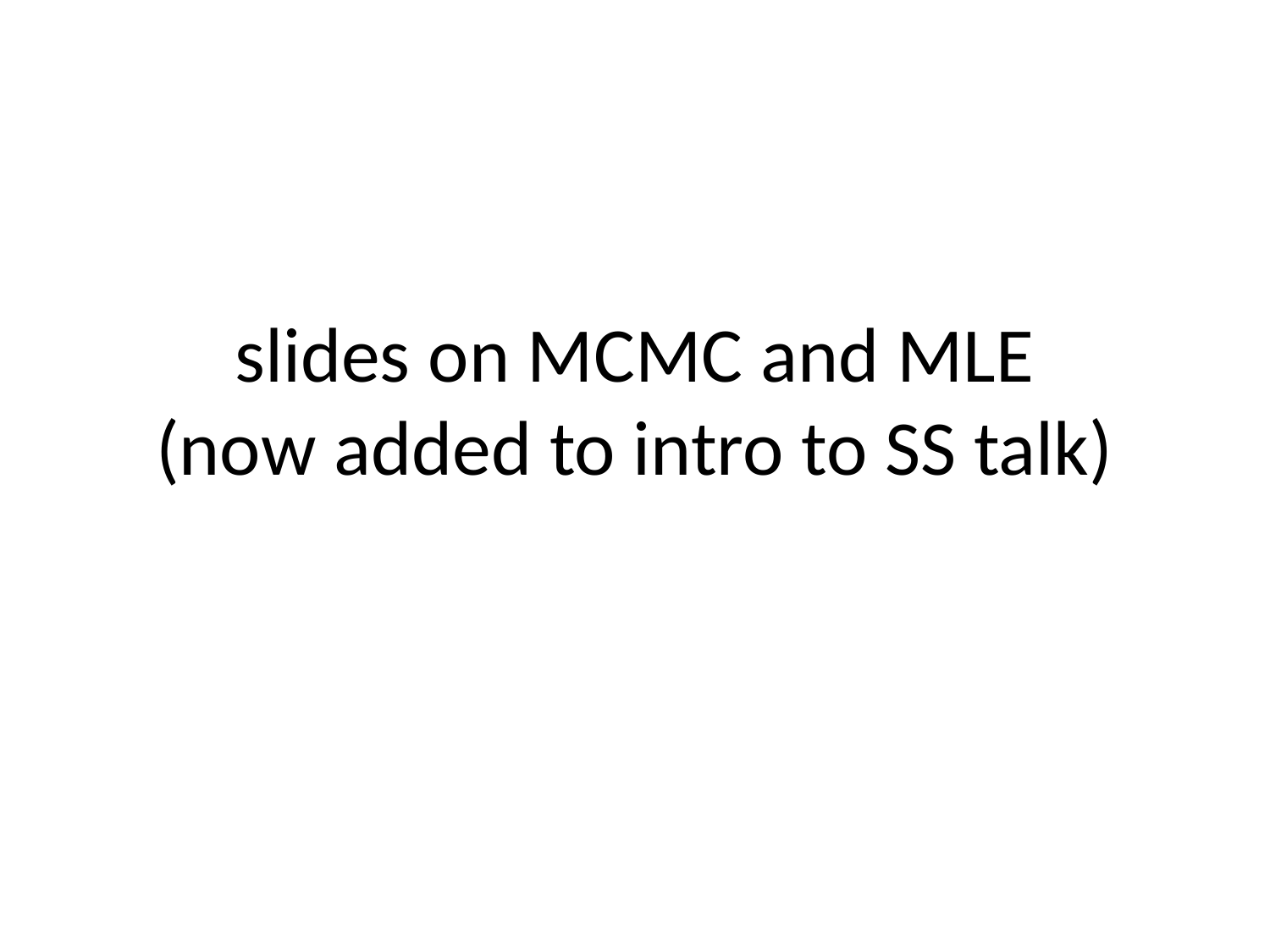

# slides on MCMC and MLE (now added to intro to SS talk)